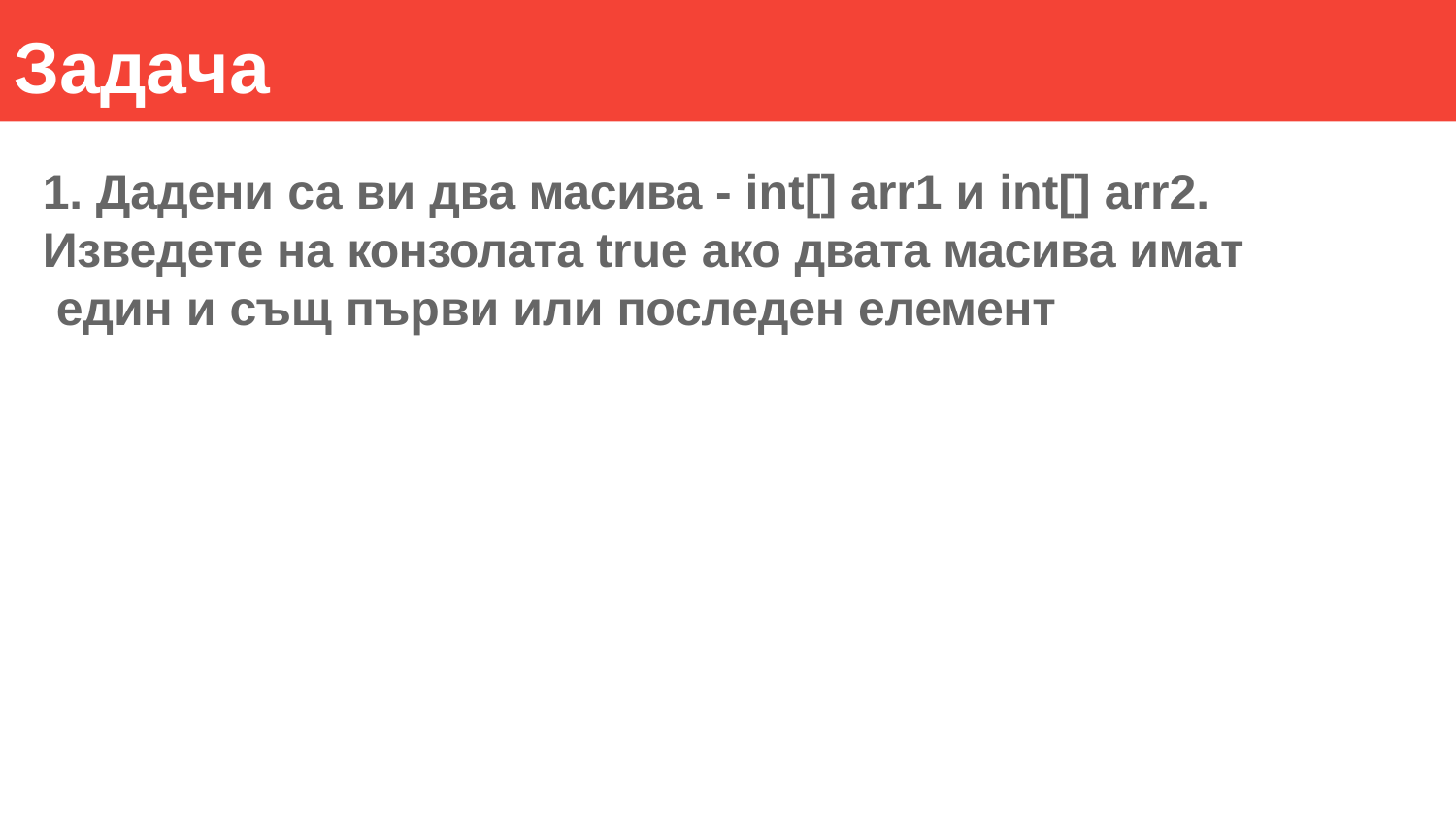

Задача
1. Дадени са ви два масива - int[] arr1 и int[] arr2.  Изведете на конзолата true ако двата масива имат  един и същ първи или последен елемент